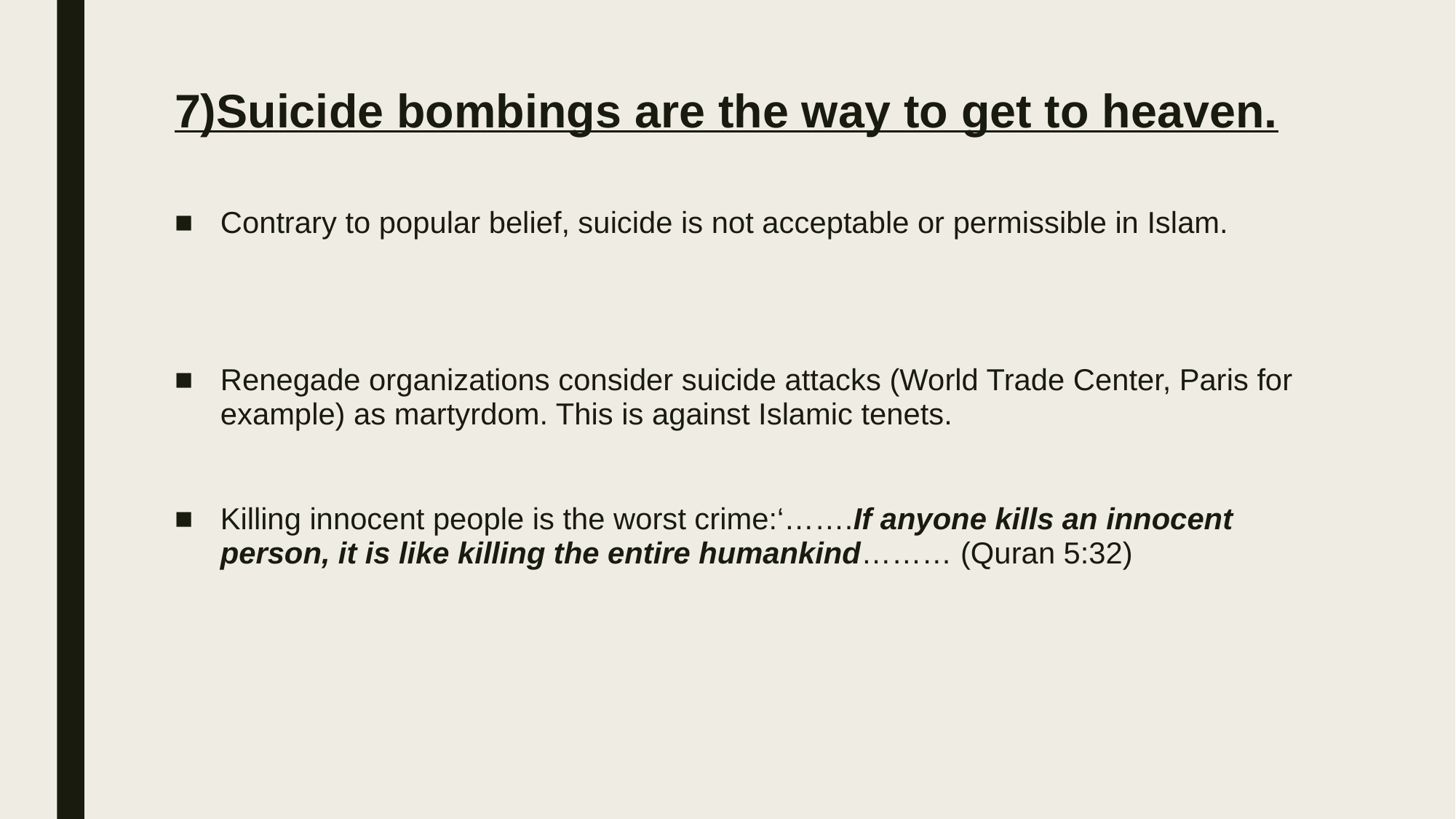

# 7)Suicide bombings are the way to get to heaven.

Contrary to popular belief, suicide is not acceptable or permissible in Islam.

Renegade organizations consider suicide attacks (World Trade Center, Paris for example) as martyrdom. This is against Islamic tenets.

Killing innocent people is the worst crime:‘…….If anyone kills an innocent person, it is like killing the entire humankind……… (Quran 5:32)